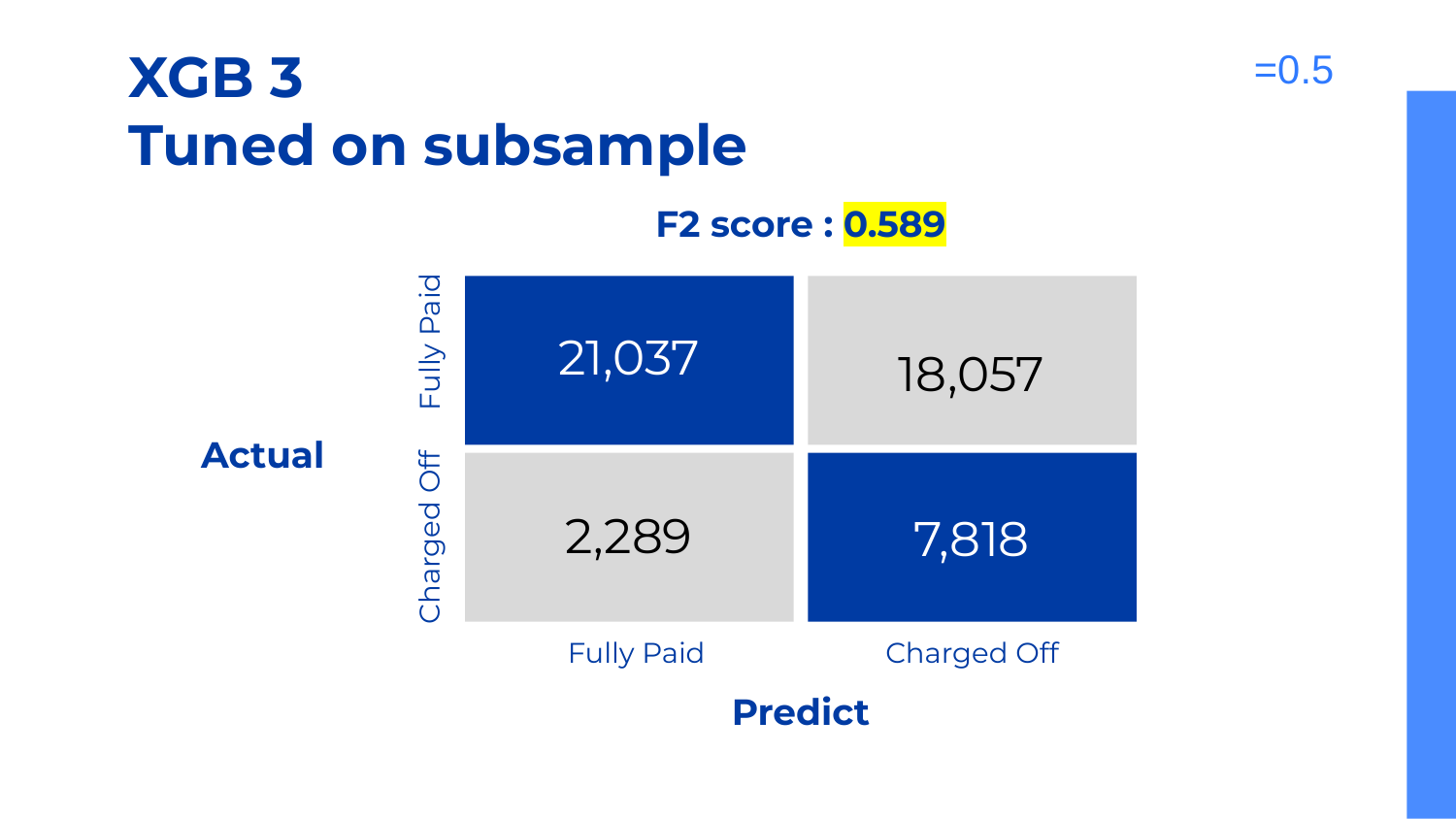

# XGB 3 Tuned on subsample
=0.5

F2 score : 0.589

18,057
21,037
Fully Paid
Actual

2,289
7,818
Charged Off
Fully Paid
Charged Off
Predict